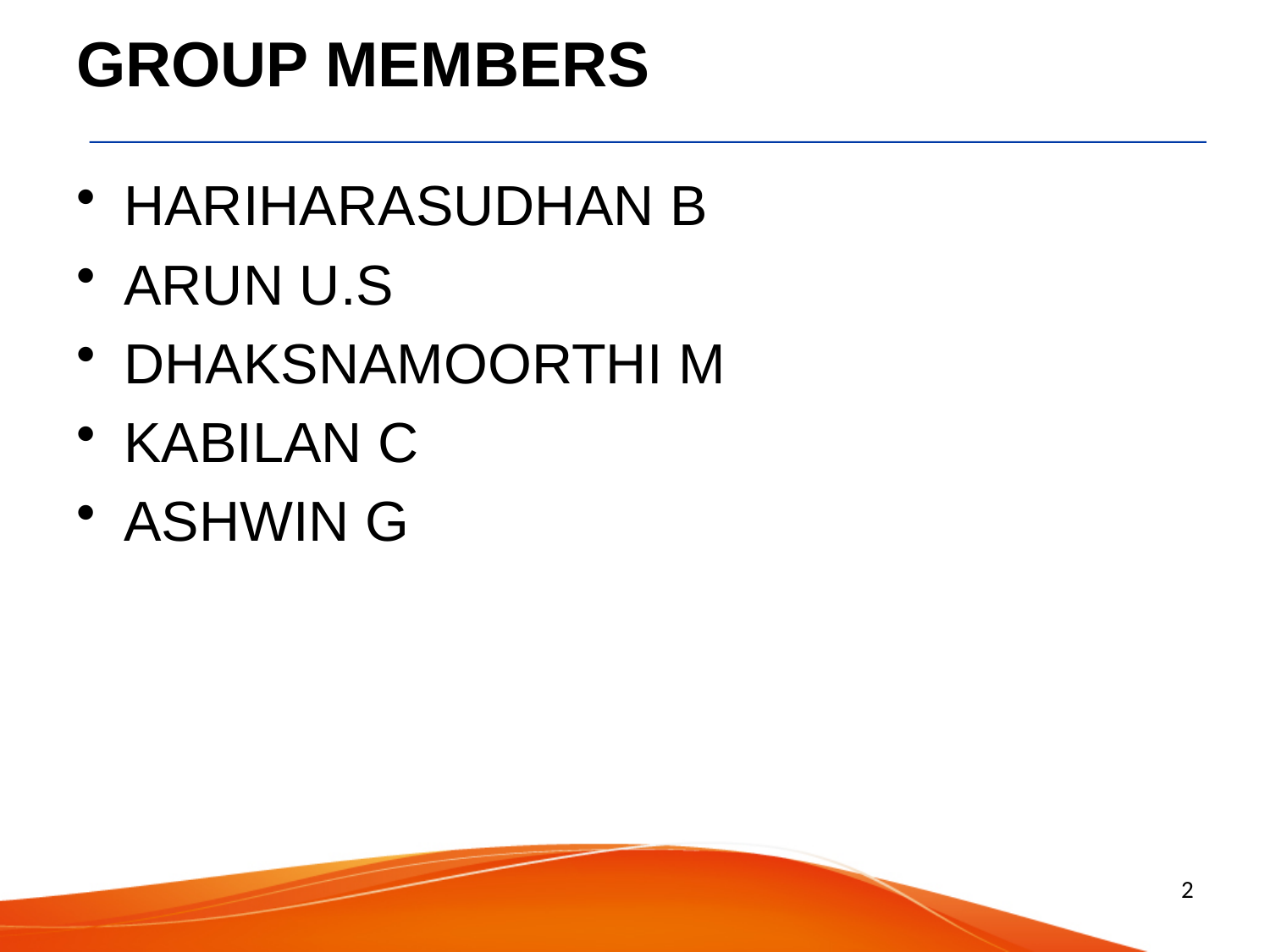

# GROUP MEMBERS

HARIHARASUDHAN B
ARUN U.S
DHAKSNAMOORTHI M
KABILAN C
ASHWIN G
2